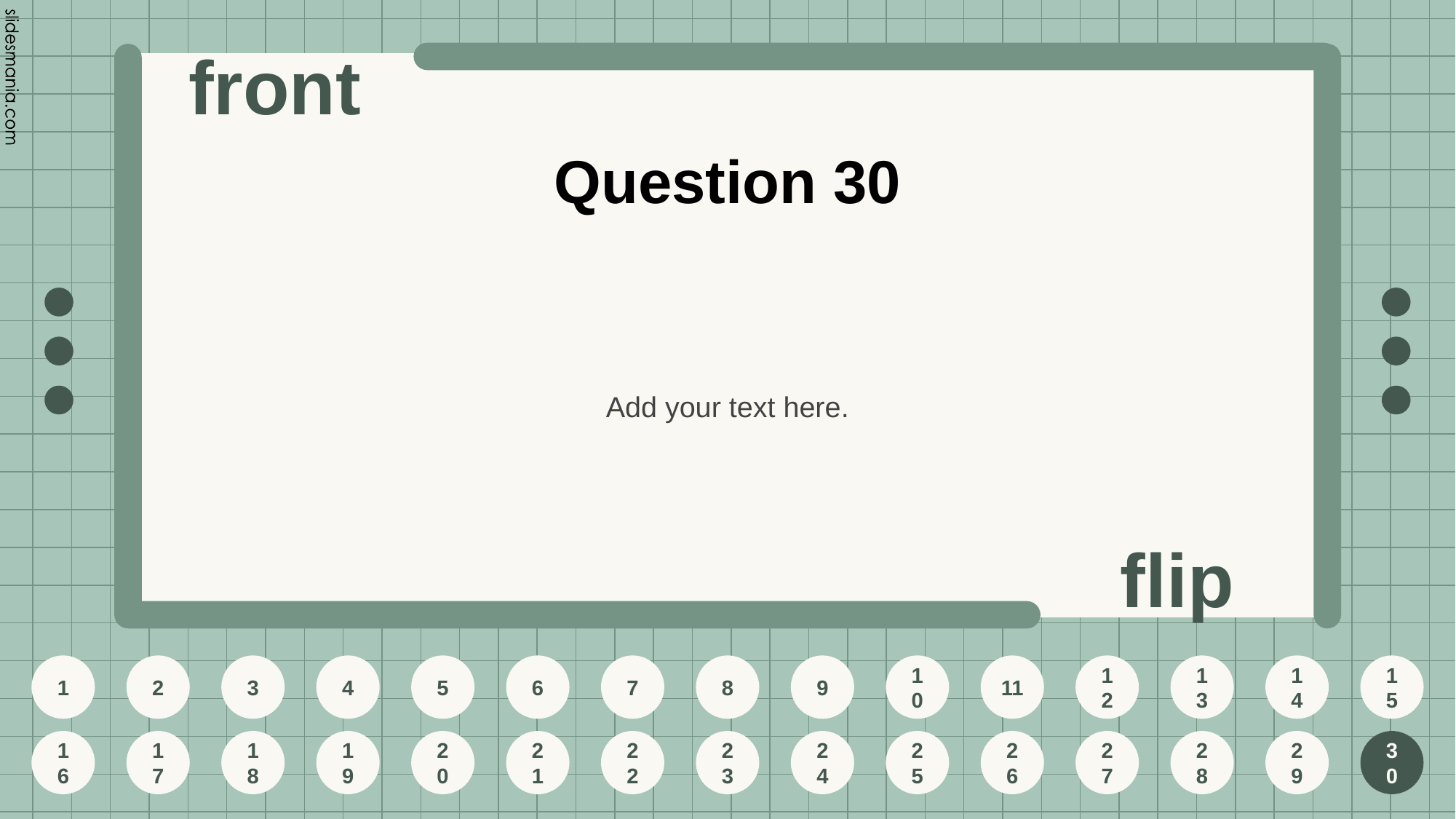

# Question 30
Add your text here.

30